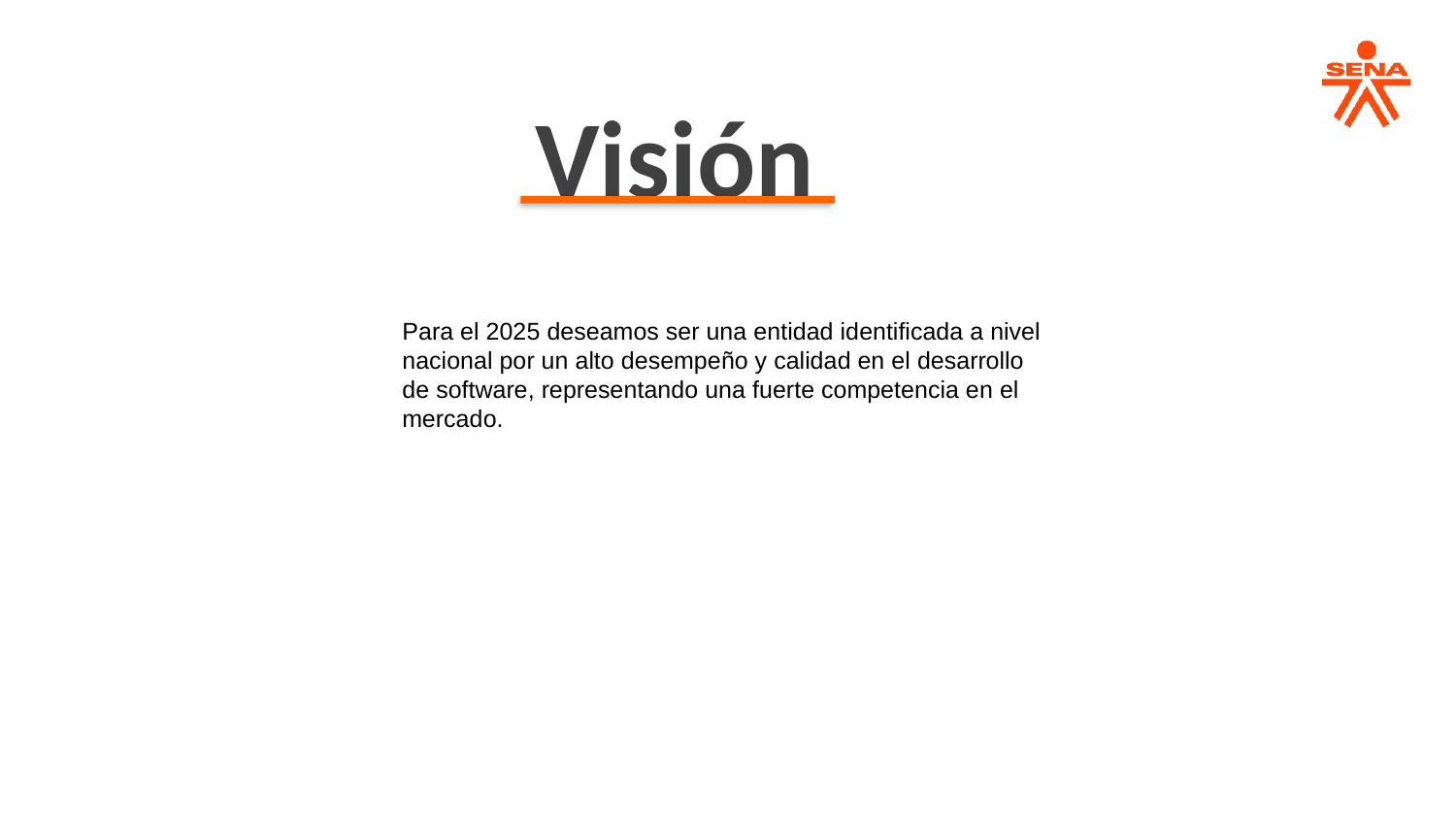

Visión

Para el 2025 deseamos ser una entidad identificada a nivel nacional por un alto desempeño y calidad en el desarrollo de software, representando una fuerte competencia en el mercado.